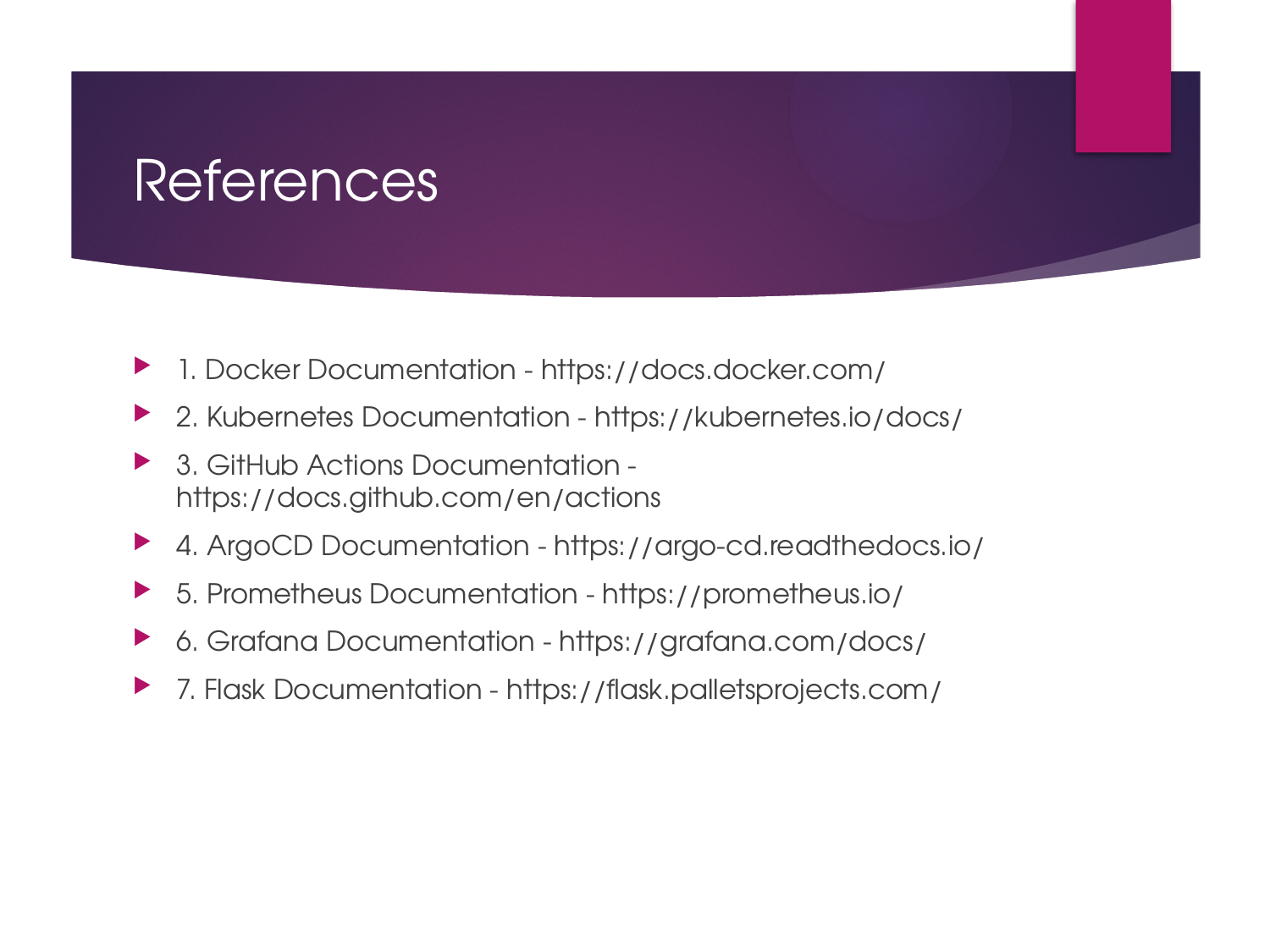

# References
1. Docker Documentation - https://docs.docker.com/
2. Kubernetes Documentation - https://kubernetes.io/docs/
3. GitHub Actions Documentation - https://docs.github.com/en/actions
4. ArgoCD Documentation - https://argo-cd.readthedocs.io/
5. Prometheus Documentation - https://prometheus.io/
6. Grafana Documentation - https://grafana.com/docs/
7. Flask Documentation - https://flask.palletsprojects.com/